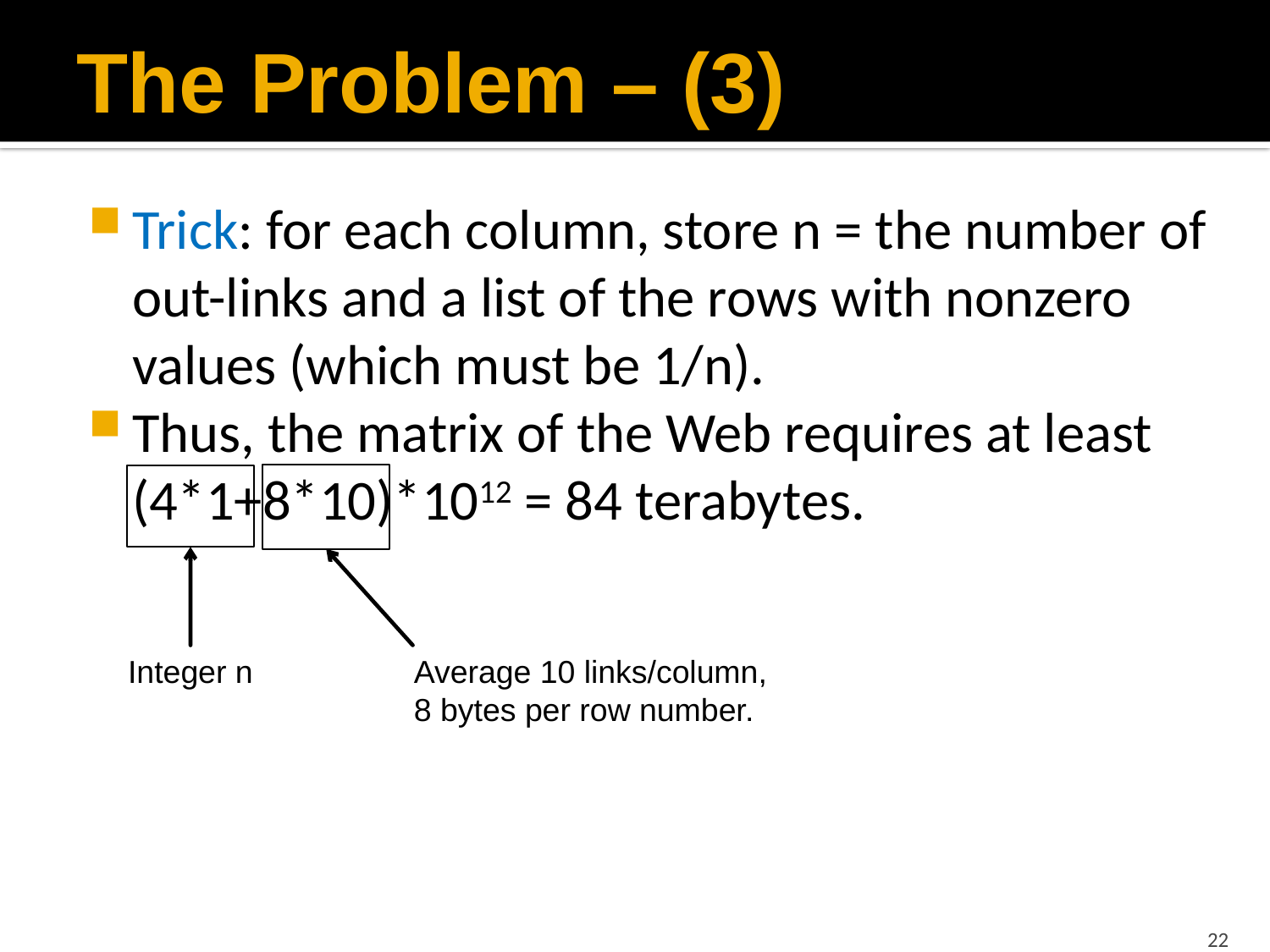

# The Problem – (3)
Trick: for each column, store n = the number of out-links and a list of the rows with nonzero values (which must be 1/n).
Thus, the matrix of the Web requires at least (4*1+8*10)*1012 = 84 terabytes.

Average 10 links/column,
8 bytes per row number.

Integer n
22